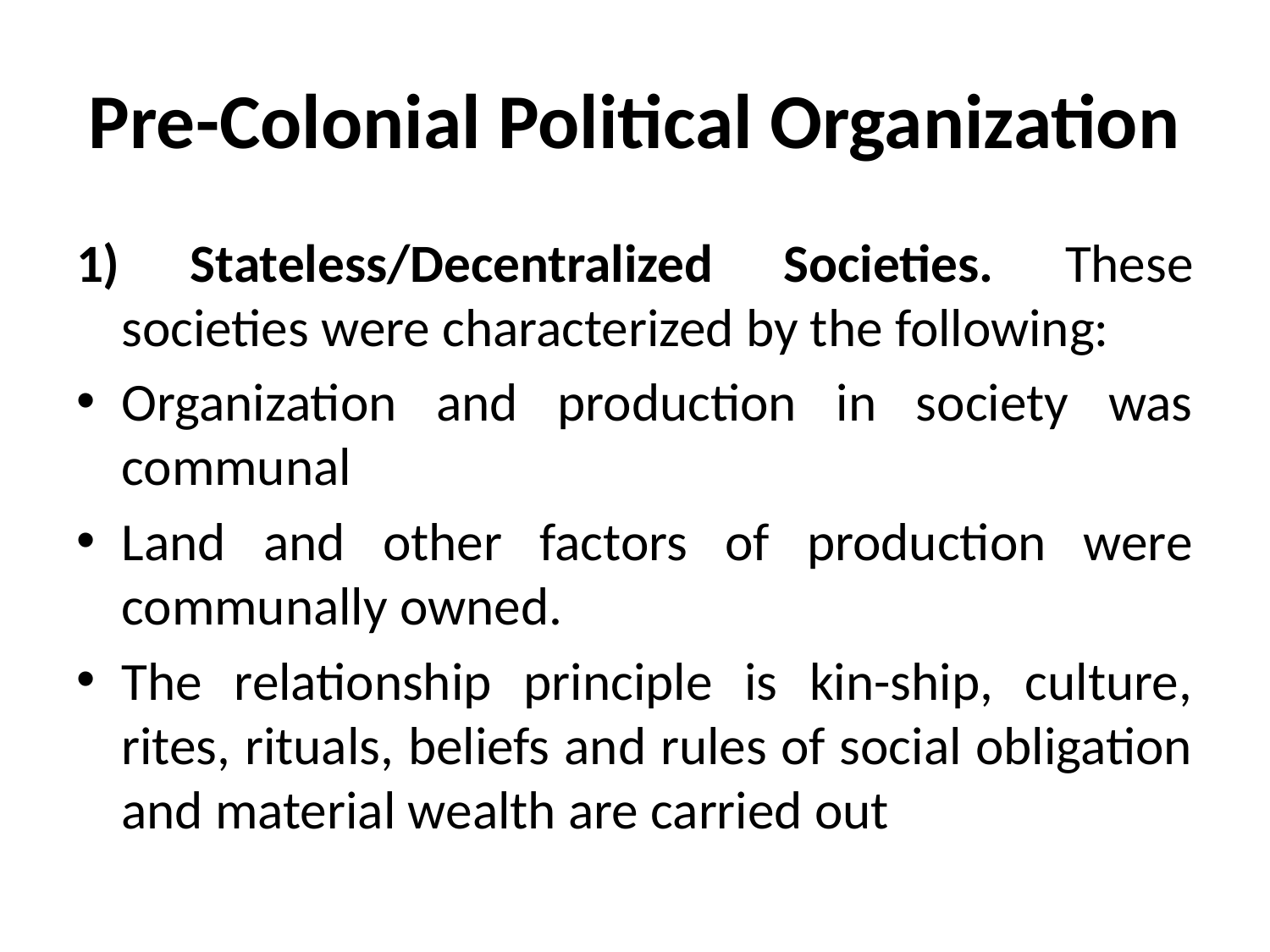

# Pre-Colonial Political Organization
1) Stateless/Decentralized Societies. These societies were characterized by the following:
Organization and production in society was communal
Land and other factors of production were communally owned.
The relationship principle is kin-ship, culture, rites, rituals, beliefs and rules of social obligation and material wealth are carried out